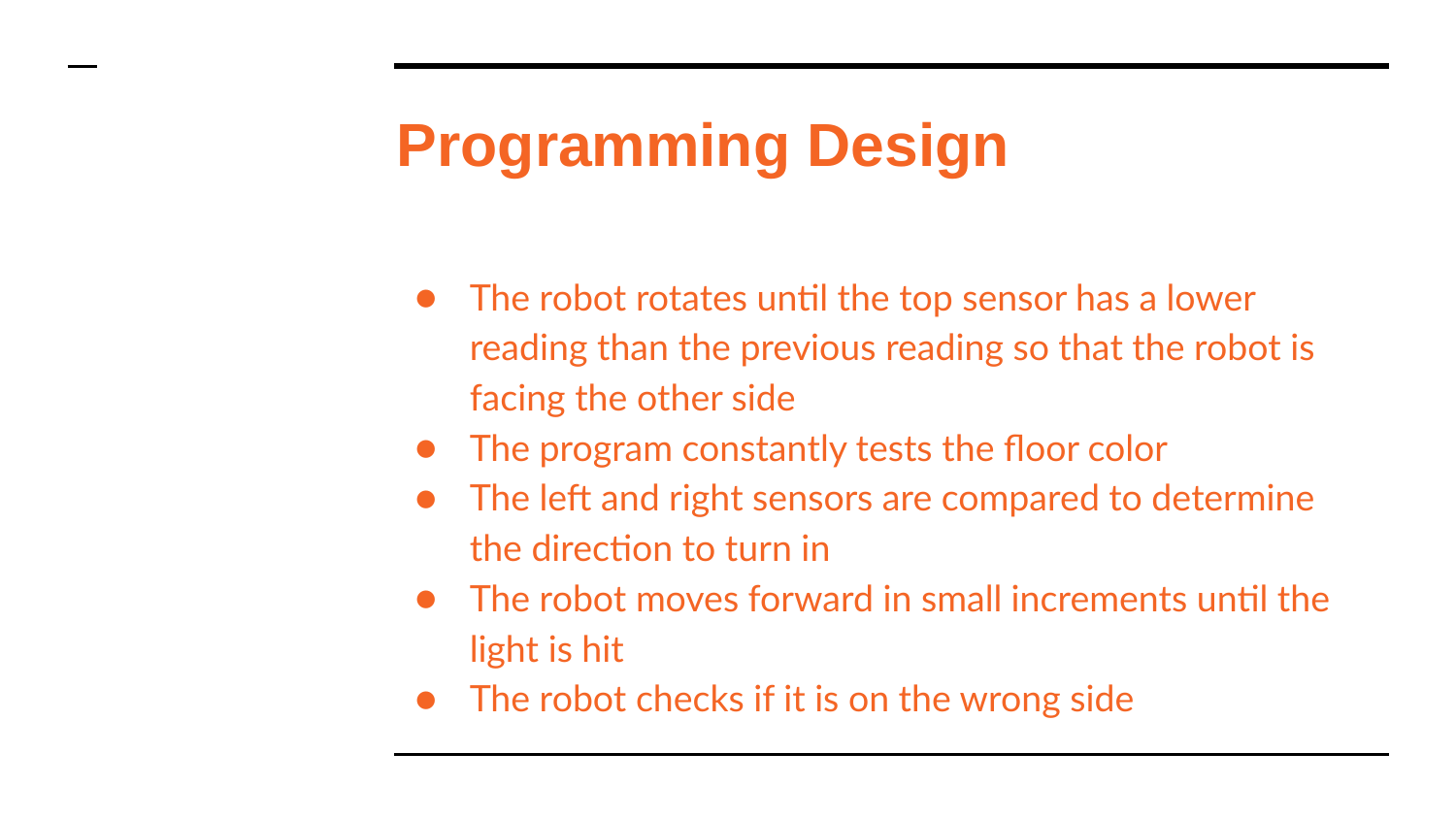

# Programming Design
The robot rotates until the top sensor has a lower reading than the previous reading so that the robot is facing the other side
The program constantly tests the floor color
The left and right sensors are compared to determine the direction to turn in
The robot moves forward in small increments until the light is hit
The robot checks if it is on the wrong side